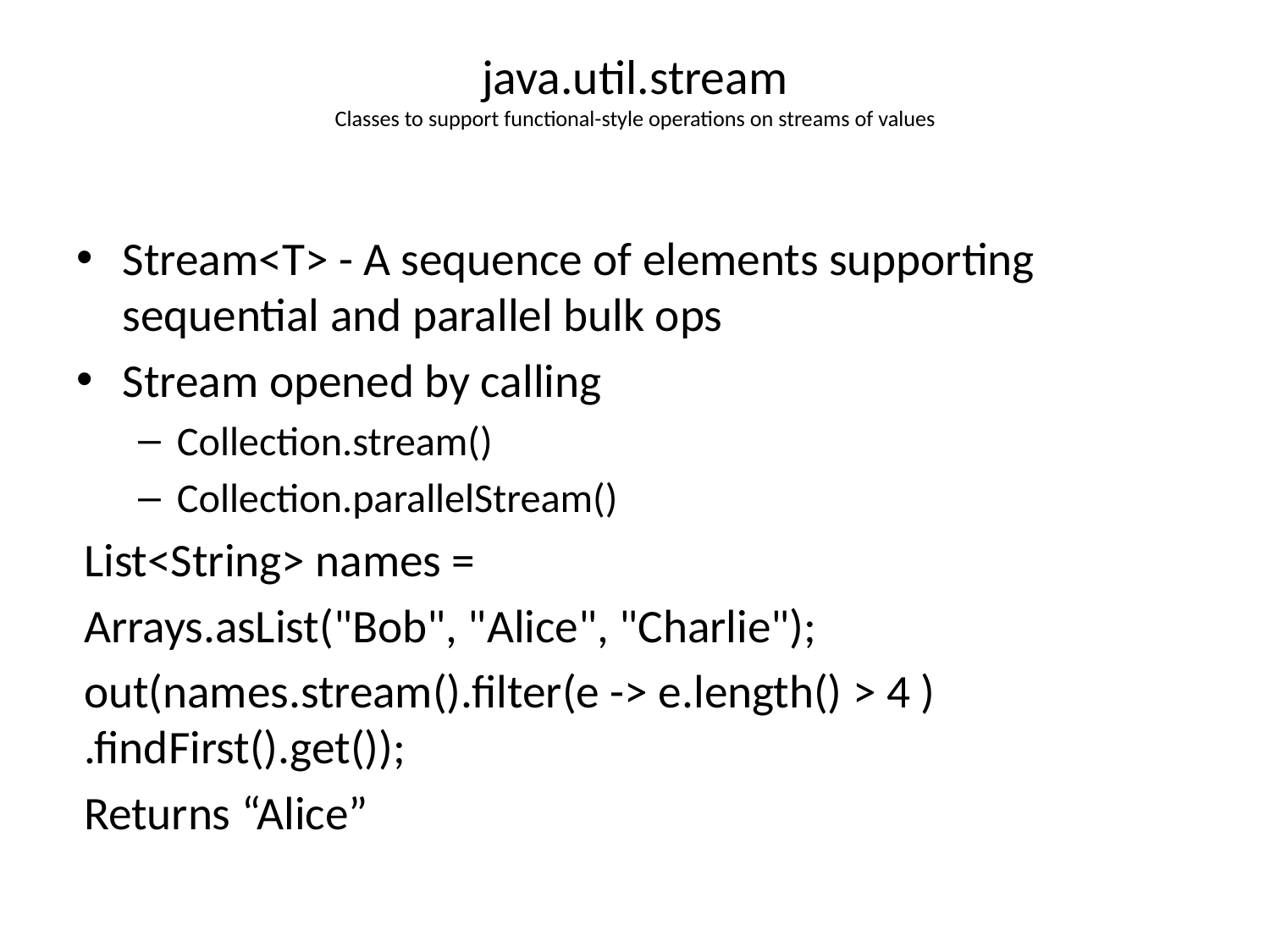

# java.util.stream Classes to support functional-style operations on streams of values
Stream<T> - A sequence of elements supporting sequential and parallel bulk ops
Stream opened by calling
Collection.stream()
Collection.parallelStream()
List<String> names =
	Arrays.asList("Bob", "Alice", "Charlie");
out(names.stream().filter(e -> e.length() > 4 )								.findFirst().get());
Returns “Alice”